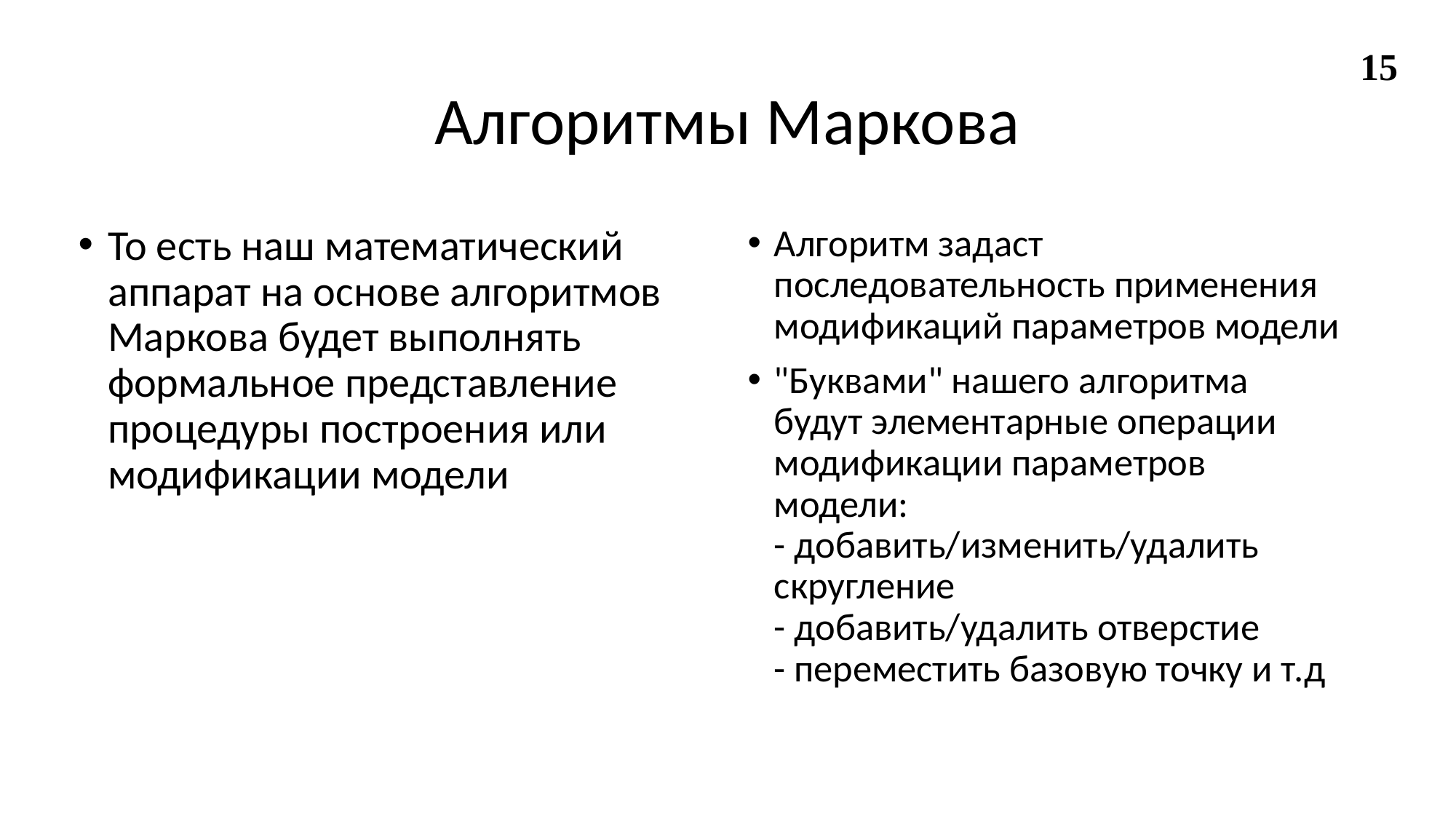

# Алгоритмы Маркова
15
То есть наш математический аппарат на основе алгоритмов Маркова будет выполнять формальное представление процедуры построения или модификации модели
Алгоритм задаст последовательность применения модификаций параметров модели
"Буквами" нашего алгоритма будут элементарные операции модификации параметров модели:
- добавить/изменить/удалить скругление
- добавить/удалить отверстие
- переместить базовую точку и т.д